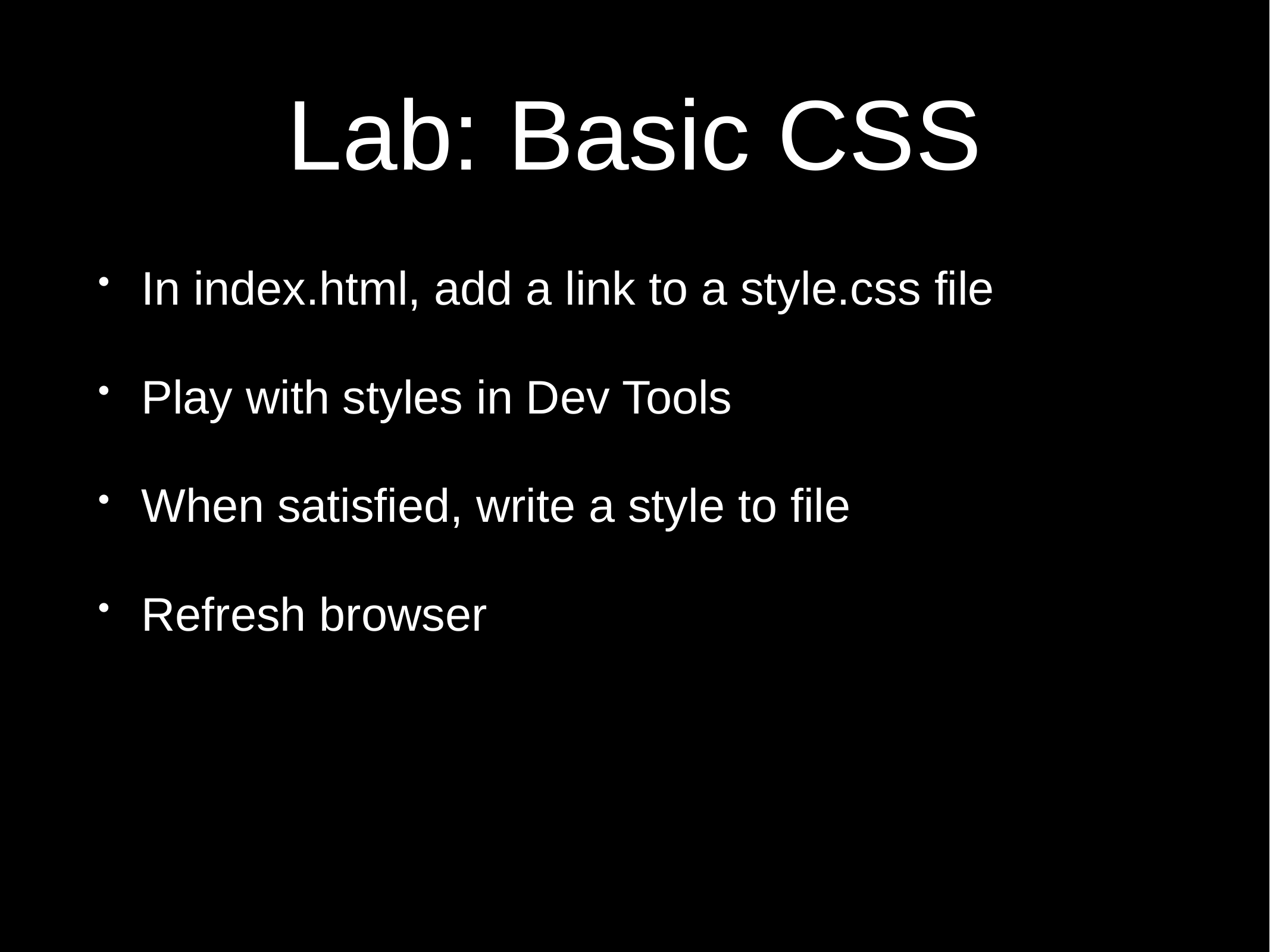

# Lab: Basic CSS
In index.html, add a link to a style.css file
Play with styles in Dev Tools
When satisfied, write a style to file
Refresh browser